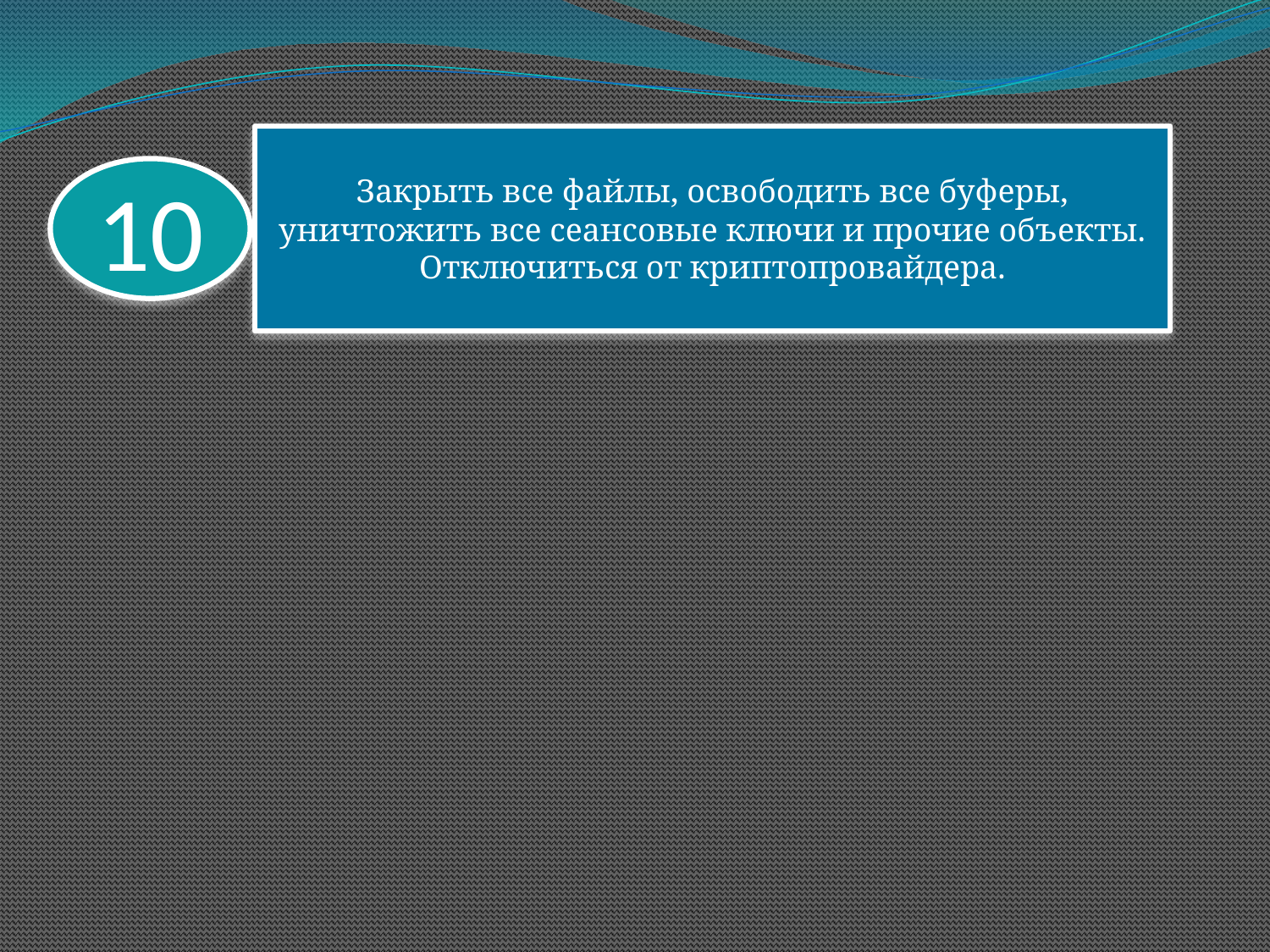

Закрыть все файлы, освободить все буферы, уничтожить все сеансовые ключи и прочие объекты. Отключиться от криптопровайдера.
10